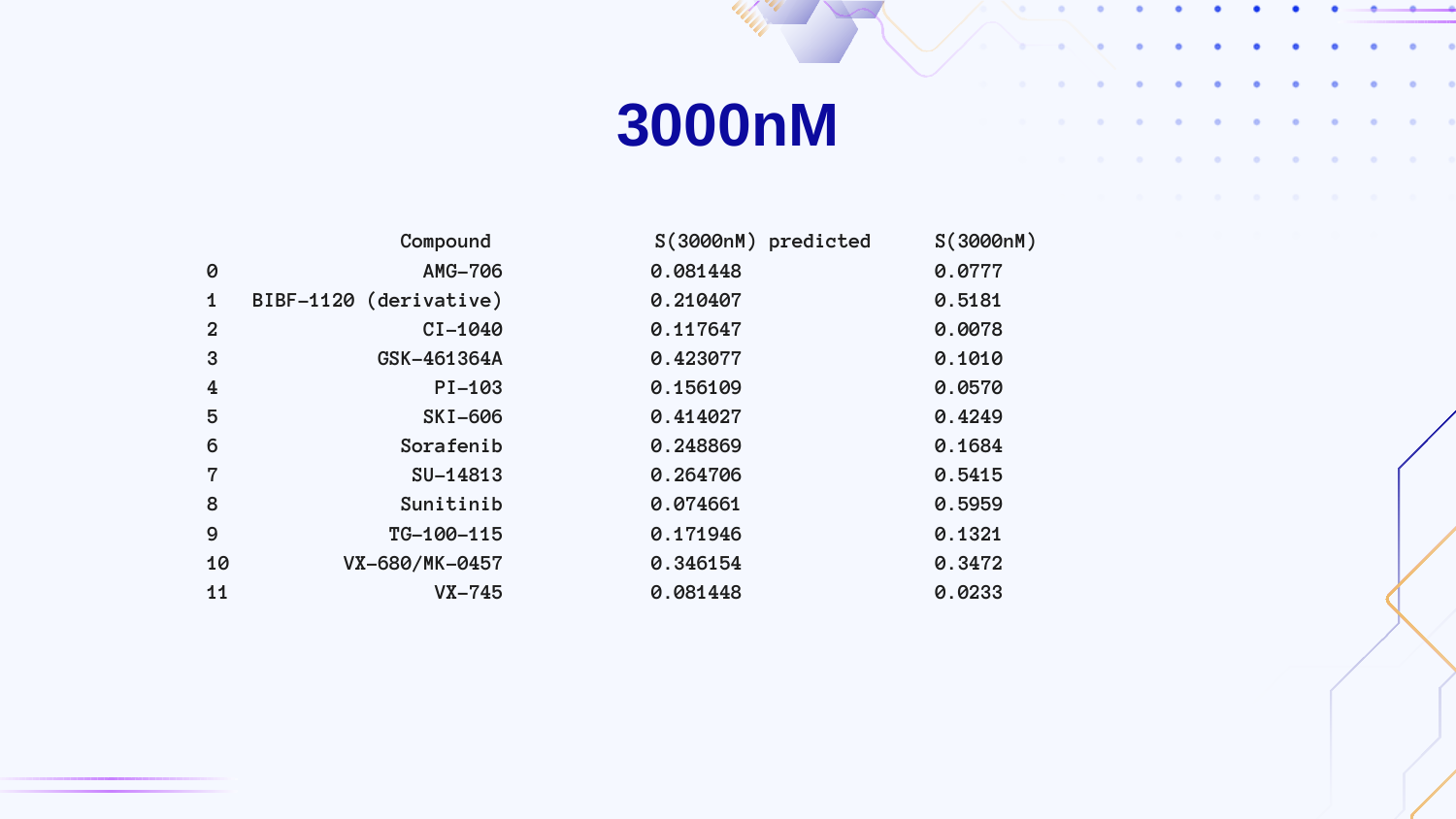

# 3000nM
                 Compound    	 S(3000nM) predicted  	S(3000nM)
0                  AMG-706             0.081448     	0.0777
1   BIBF-1120 (derivative)             0.210407     	0.5181
2                  CI-1040             0.117647     	0.0078
3              GSK-461364A             0.423077     	0.1010
4                   PI-103             0.156109     	0.0570
5                  SKI-606             0.414027     	0.4249
6                Sorafenib             0.248869     	0.1684
7                 SU-14813             0.264706     	0.5415
8                Sunitinib             0.074661     	0.5959
9               TG-100-115             0.171946     	0.1321
10          VX-680/MK-0457             0.346154     	0.3472
11                  VX-745             0.081448     	0.0233